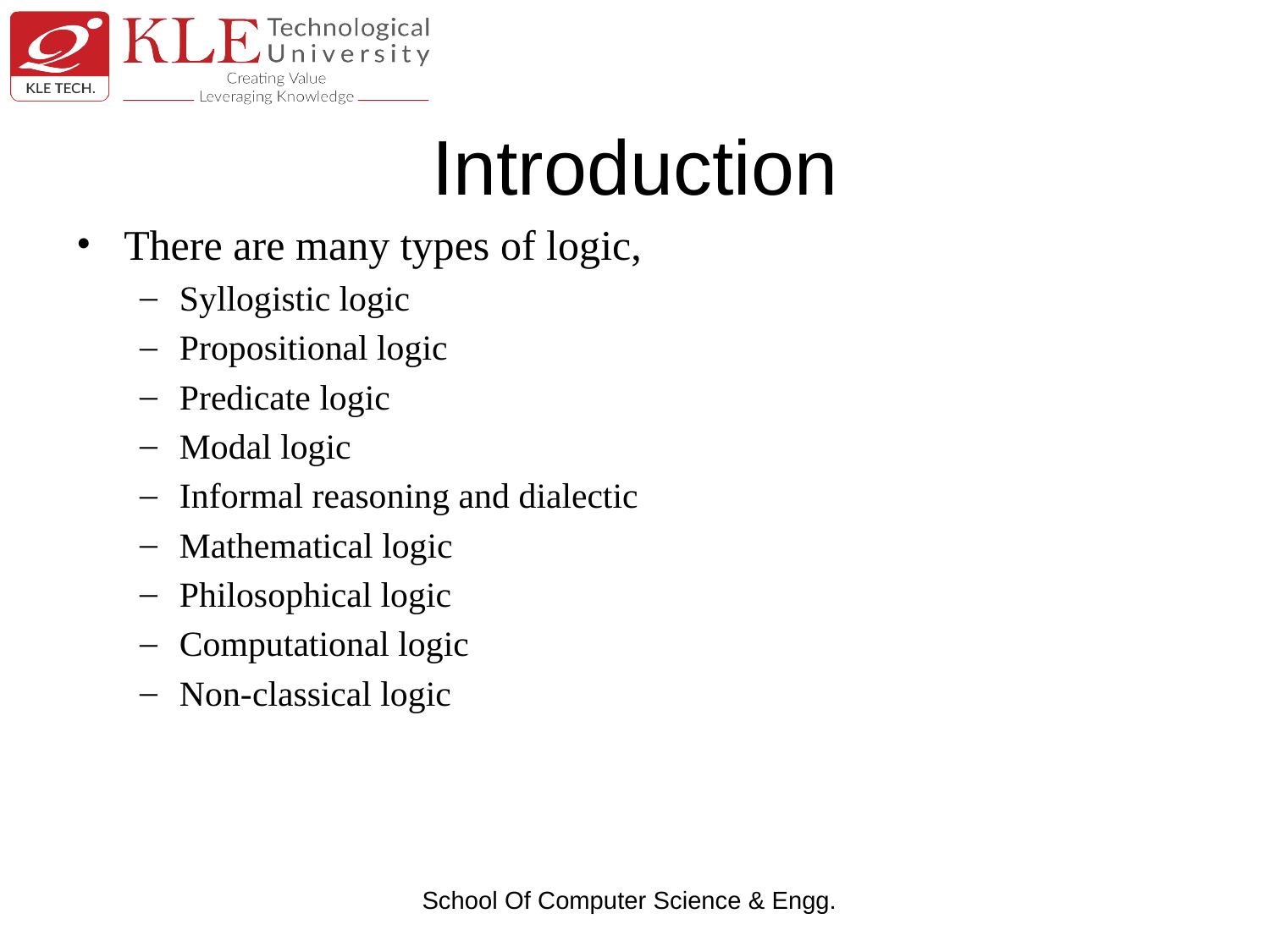

# Introduction
There are many types of logic,
Syllogistic logic
Propositional logic
Predicate logic
Modal logic
Informal reasoning and dialectic
Mathematical logic
Philosophical logic
Computational logic
Non-classical logic